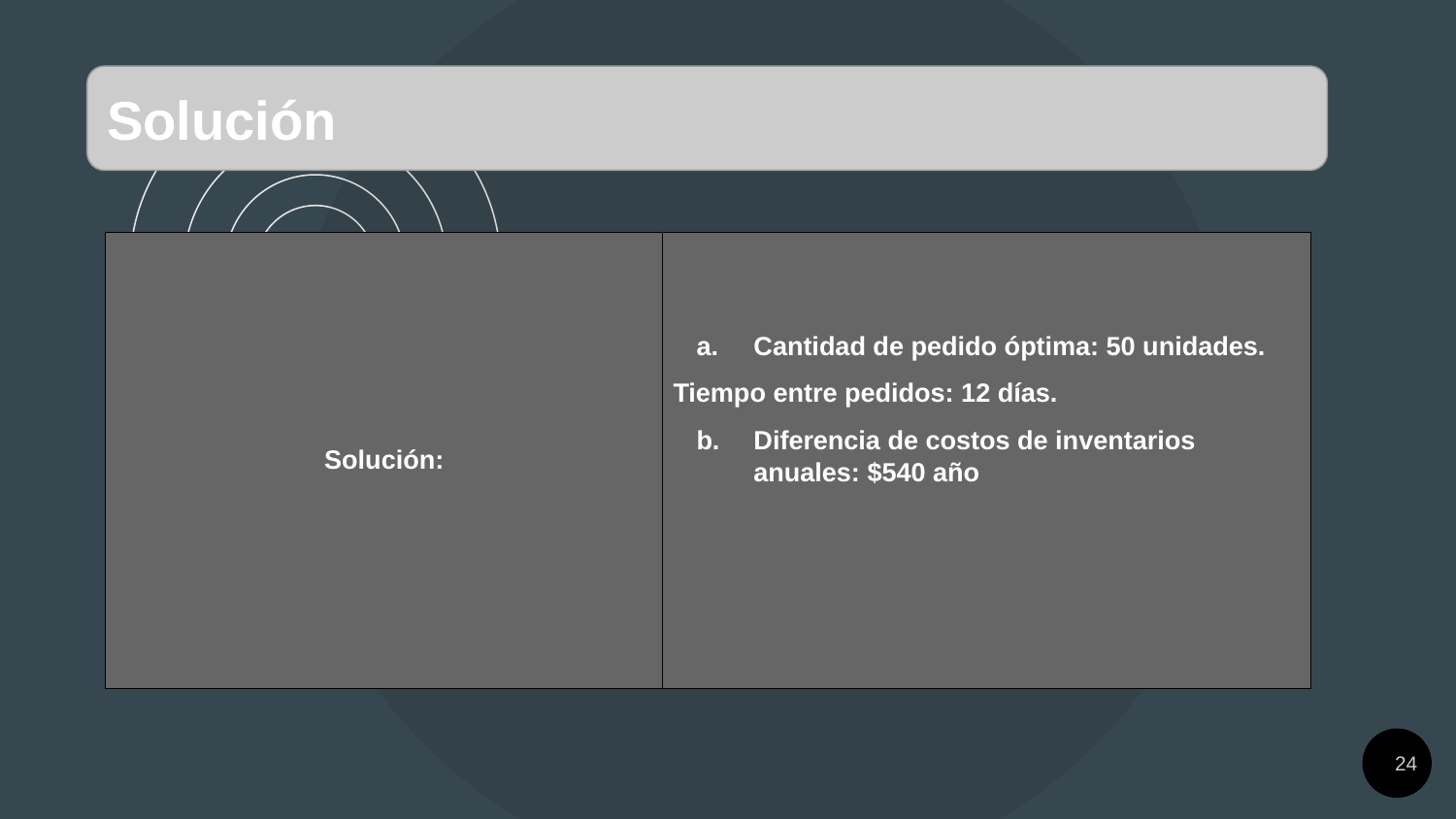

Solución
| Solución: | Cantidad de pedido óptima: 50 unidades. Tiempo entre pedidos: 12 días. Diferencia de costos de inventarios anuales: $540 año |
| --- | --- |
24